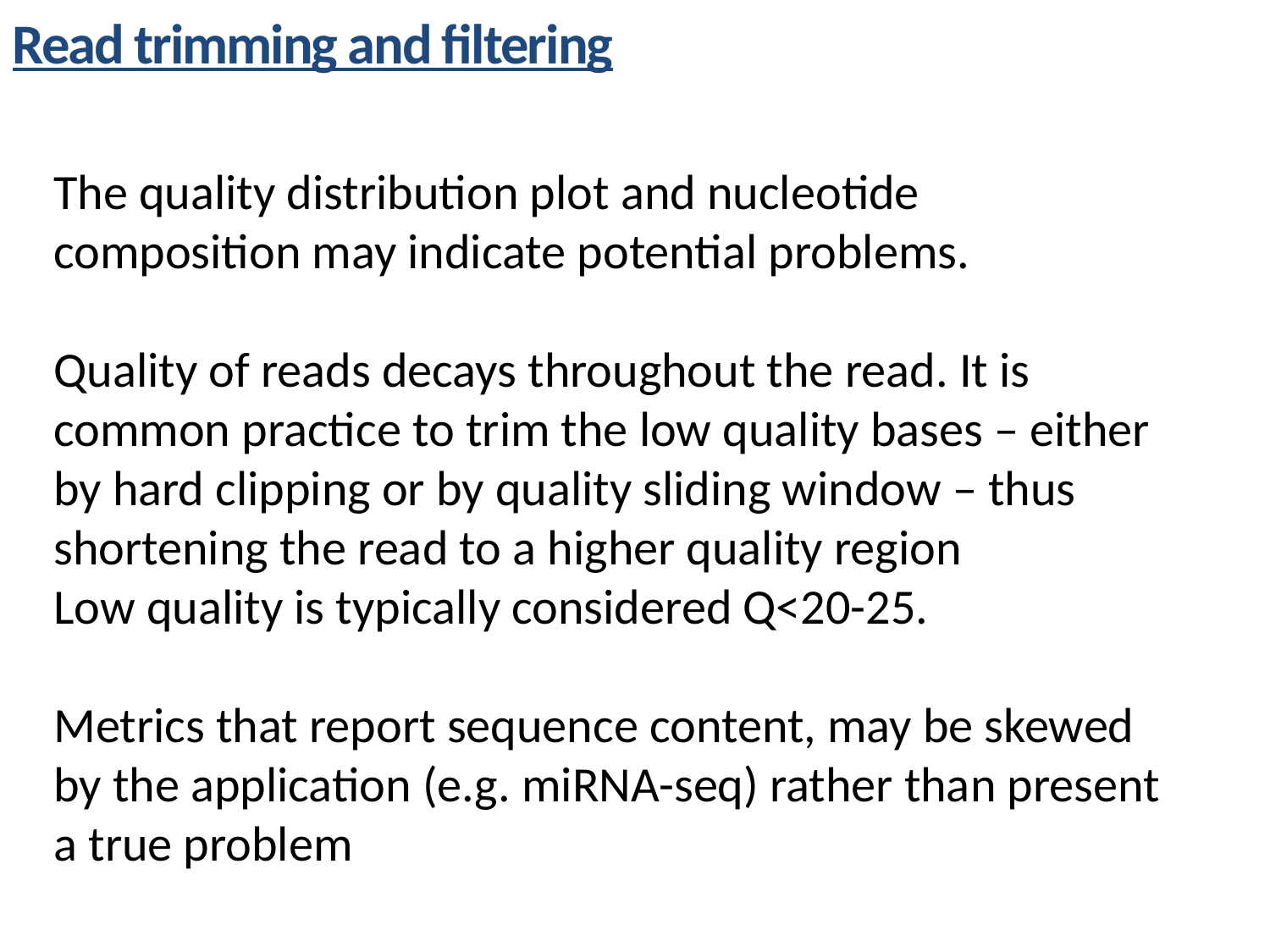

Read trimming and filtering
The quality distribution plot and nucleotide composition may indicate potential problems.

Quality of reads decays throughout the read. It is common practice to trim the low quality bases – either by hard clipping or by quality sliding window – thus shortening the read to a higher quality region
Low quality is typically considered Q<20-25.

Metrics that report sequence content, may be skewed by the application (e.g. miRNA-seq) rather than present a true problem